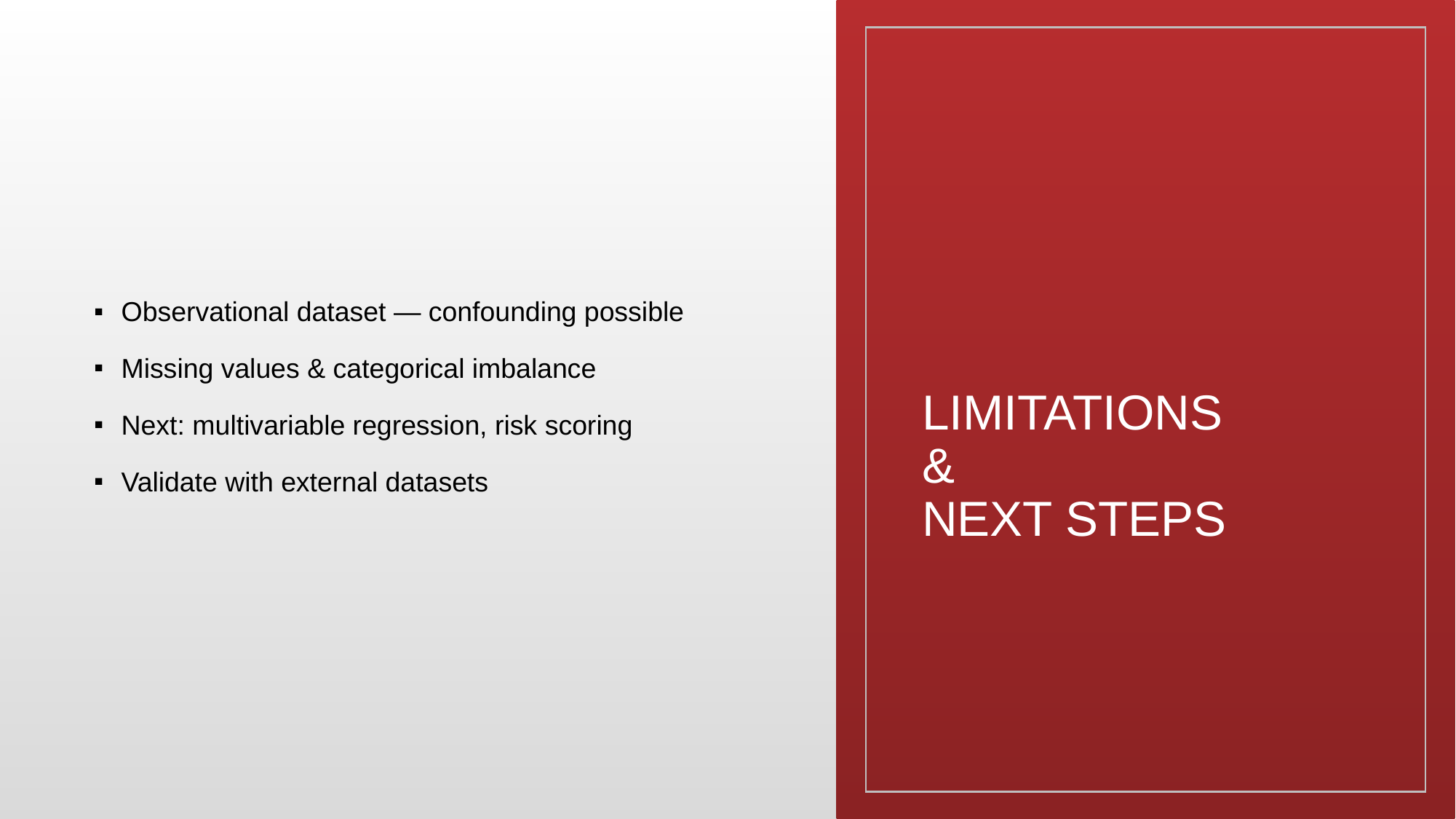

Observational dataset — confounding possible
Missing values & categorical imbalance
Next: multivariable regression, risk scoring
Validate with external datasets

# LIMITATIONS & NEXT STEPS